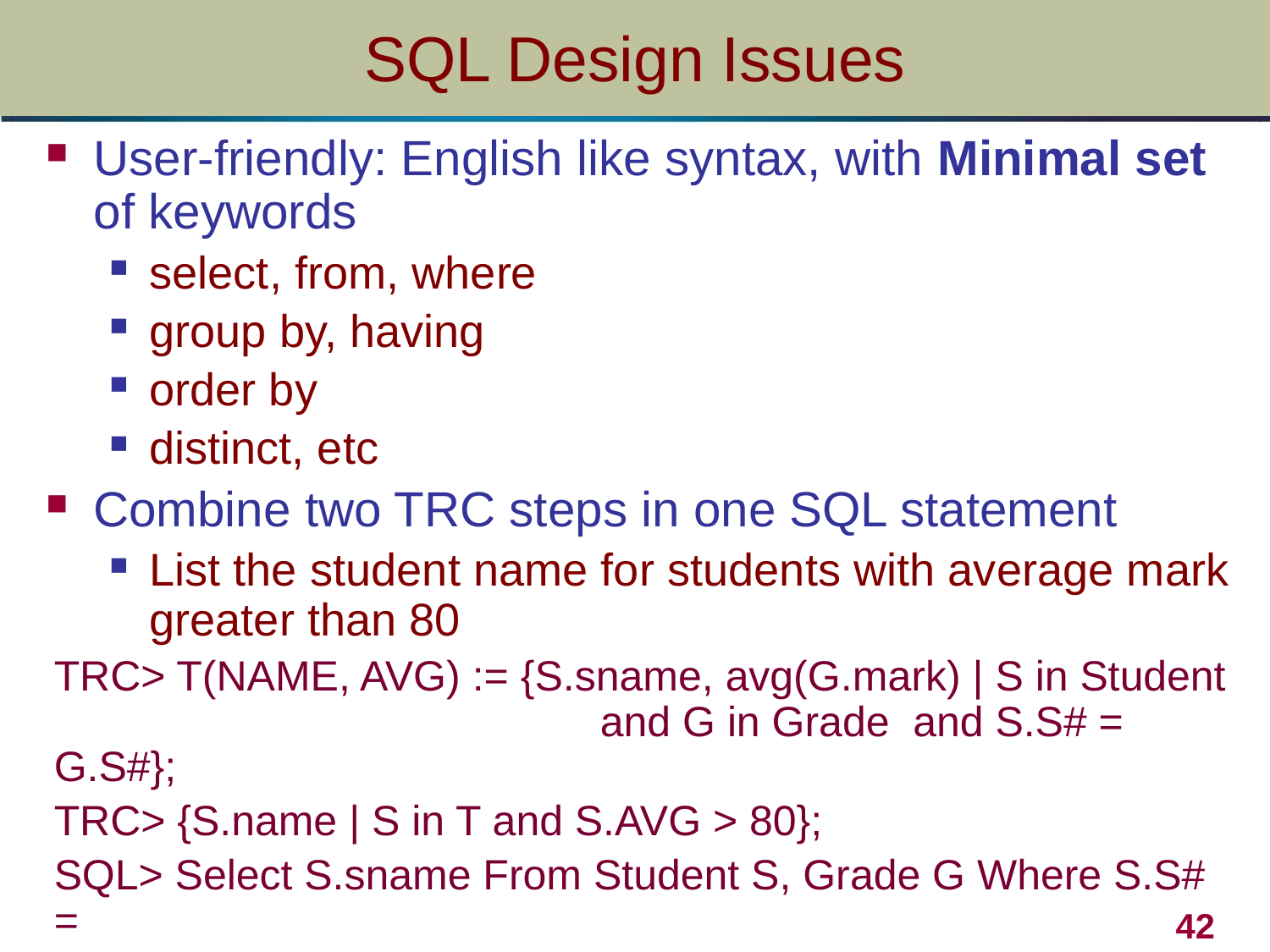

# SQL Design Issues
User-friendly: English like syntax, with Minimal set of keywords
select, from, where
group by, having
order by
distinct, etc
Combine two TRC steps in one SQL statement
List the student name for students with average mark greater than 80
TRC> T(NAME, AVG) := {S.sname, avg(G.mark) | S in Student 			              and G in Grade  and S.S# = G.S#};
TRC> {S.name | S in T and S.AVG > 80};
SQL> Select S.sname From Student S, Grade G Where S.S# =
	          G.S# Group by S.sname Having avg(G.Mark) > 80;

42